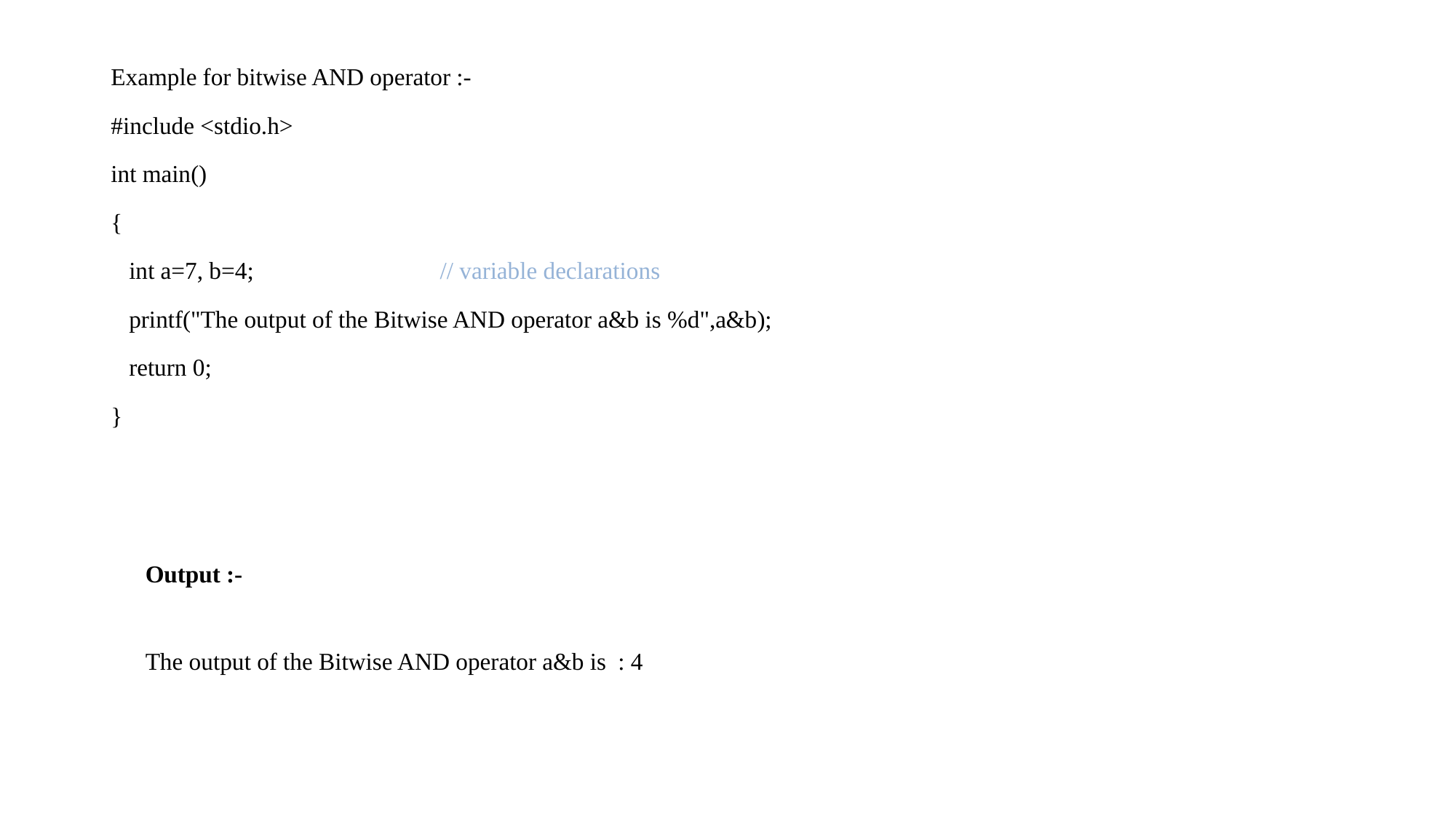

Example for bitwise AND operator :-
#include <stdio.h>
int main()
{
   int a=7, b=4;                               // variable declarations
   printf("The output of the Bitwise AND operator a&b is %d",a&b);
   return 0;
}
Output :-

The output of the Bitwise AND operator a&b is  : 4